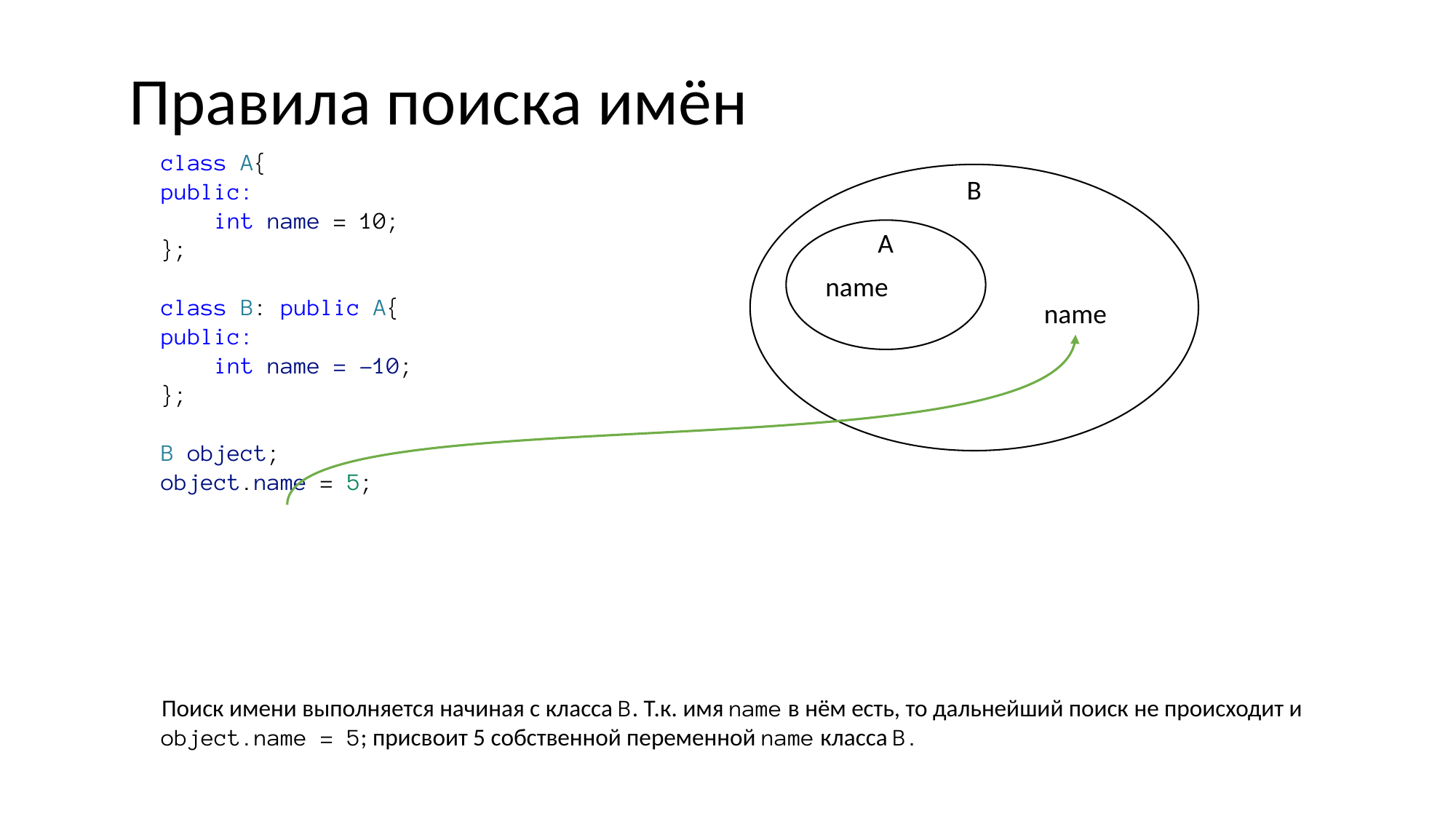

Правила поиска имён
class A{
public:
    int name = 10;
};
class B: public A{
public:
    int name = -10;
};
B object;
object.name = 5;

B

A
name
name
Поиск имени выполняется начиная с класса B. Т.к. имя name в нём есть, то дальнейший поиск не происходит и object.name = 5; присвоит 5 собственной переменной name класса B.